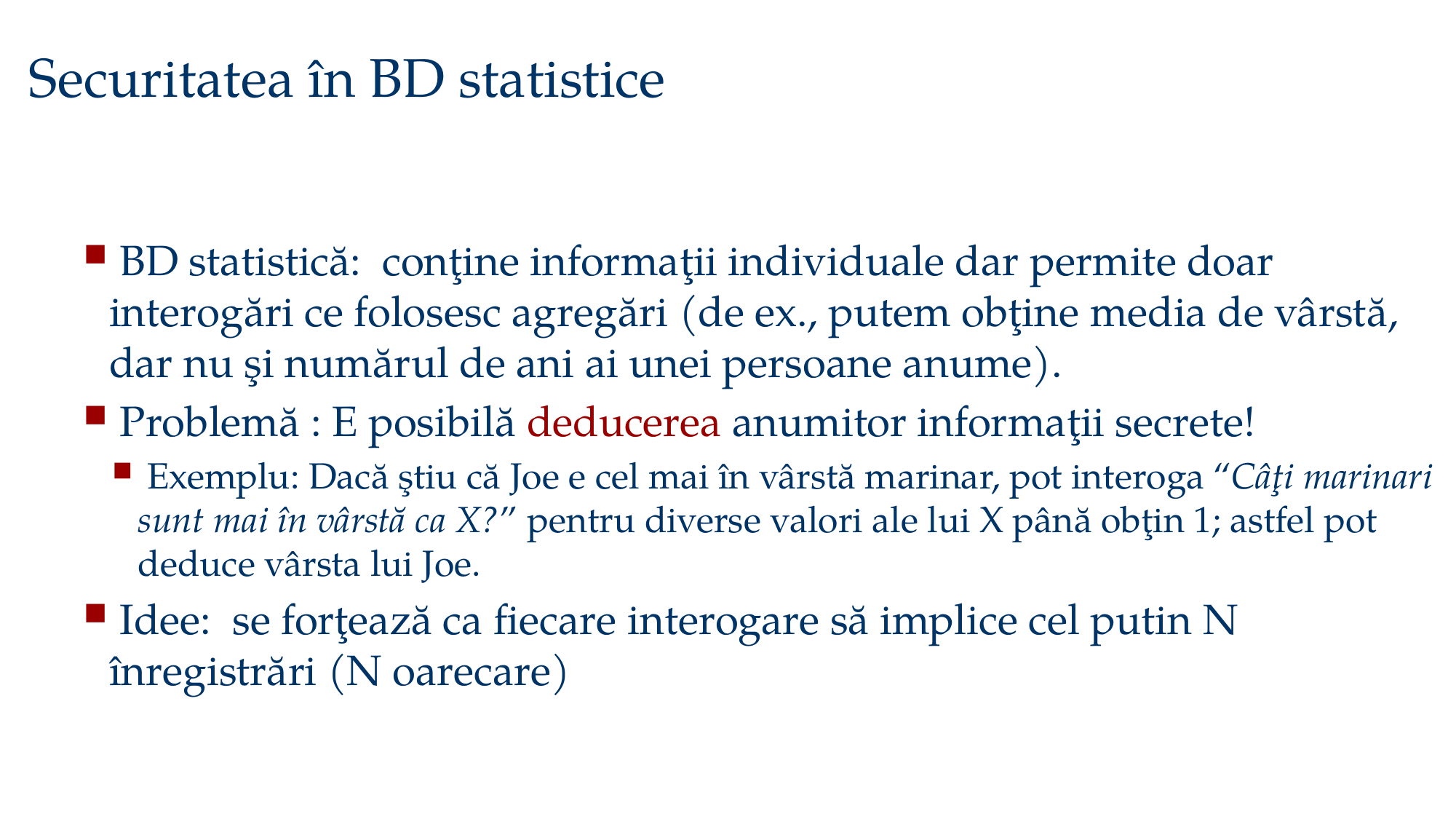

Securitatea în BD statistice
 BD statistică:  conţine informaţii individuale dar permite doar interogări ce folosesc agregări (de ex., putem obţine media de vârstă, dar nu şi numărul de ani ai unei persoane anume).
 Problemă : E posibilă deducerea anumitor informaţii secrete!
 Exemplu: Dacă ştiu că Joe e cel mai în vârstă marinar, pot interoga “Câţi marinari sunt mai în vârstă ca X?” pentru diverse valori ale lui X până obţin 1; astfel pot deduce vârsta lui Joe.
 Idee:  se forţează ca fiecare interogare să implice cel putin N înregistrări (N oarecare)